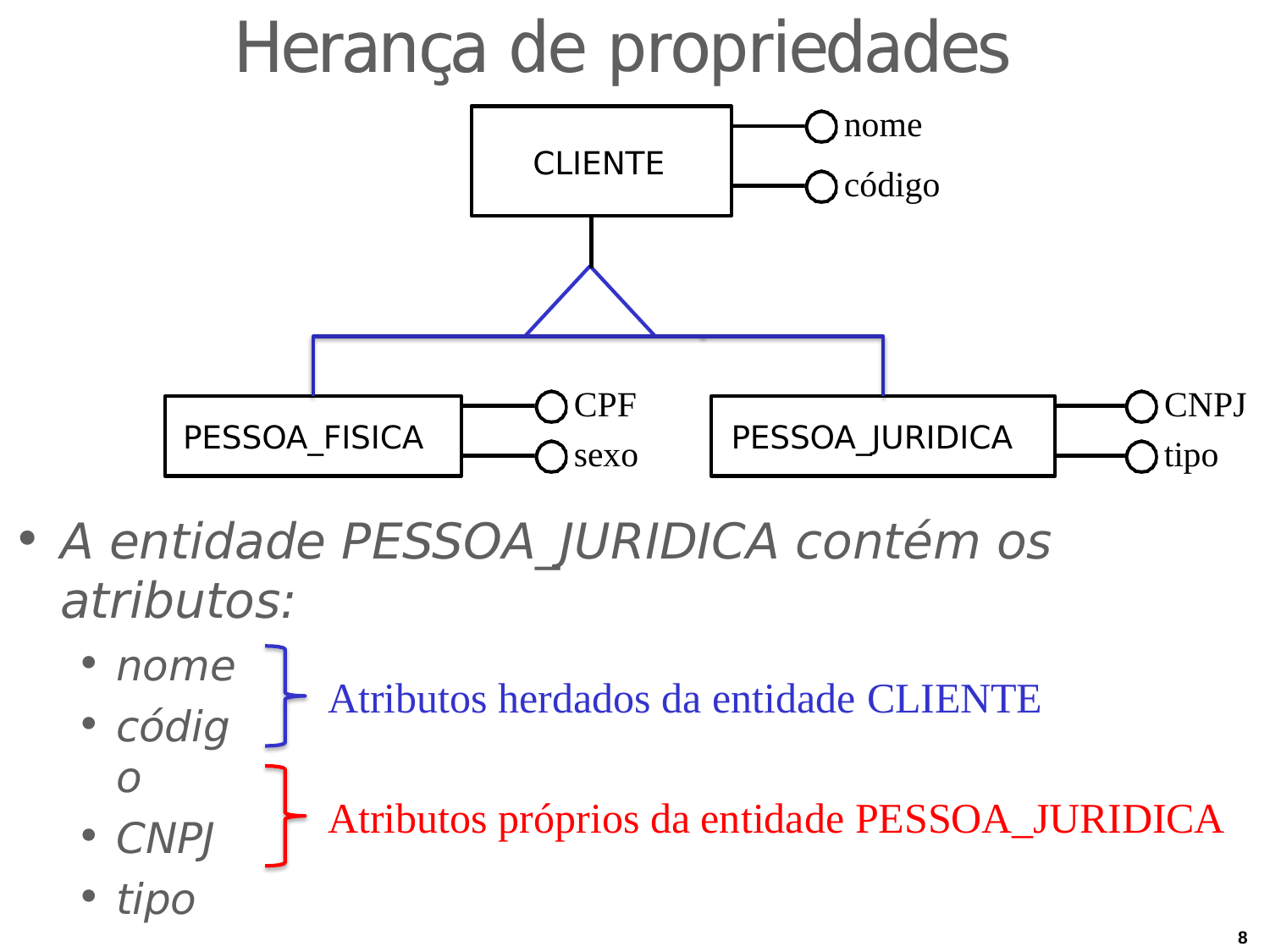

# Herança de propriedades
nome
código

CLIENTE

CNPJ
tipo
CPF

PESSOA_FISICA
PESSOA_JURIDICA
sexo

A entidade PESSOA_JURIDICA contém os  atributos:
nome
código
CNPJ
tipo

Atributos herdados da entidade CLIENTE

Atributos próprios da entidade PESSOA_JURIDICA
8